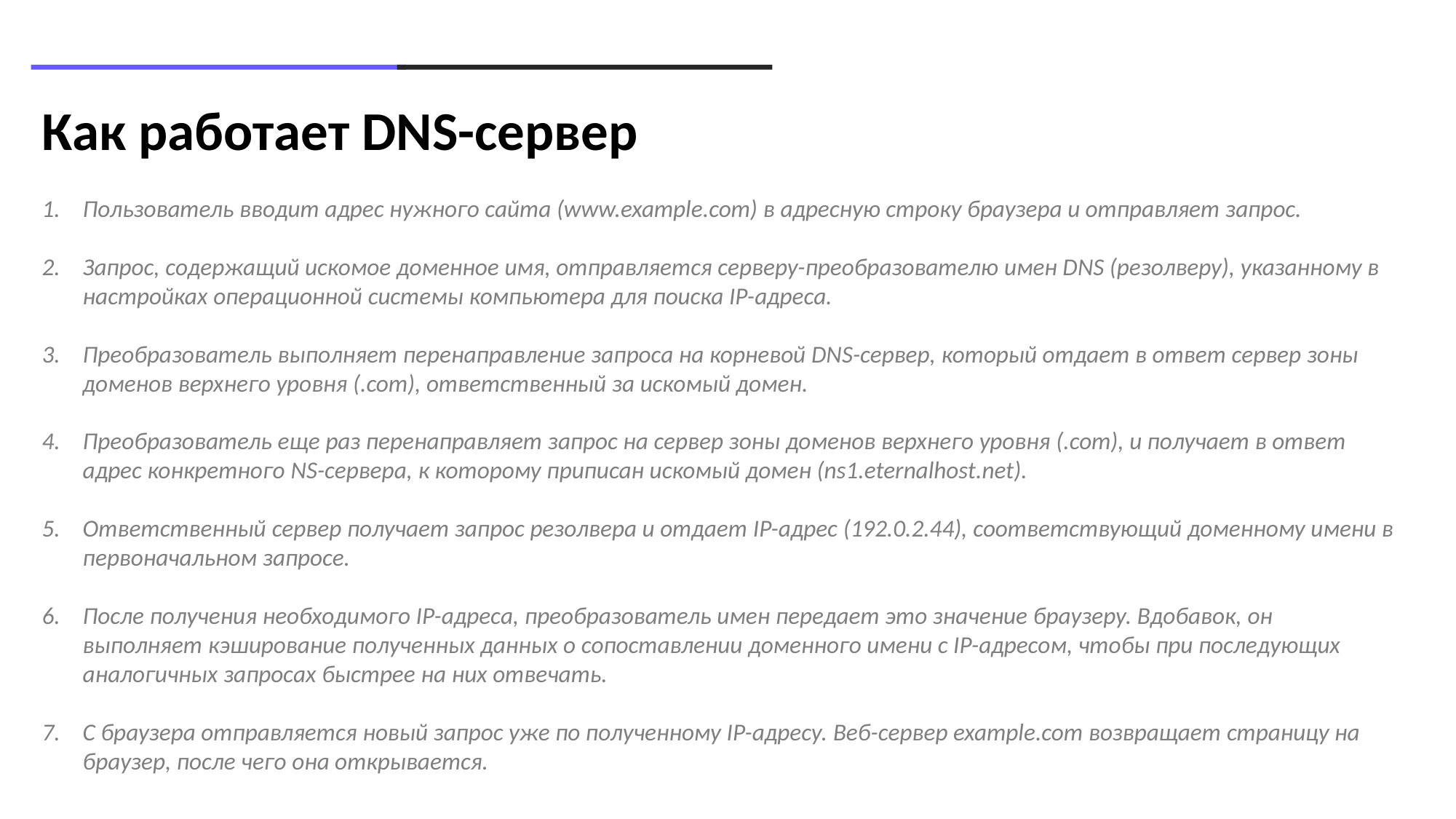

Как работает DNS-сервер
Пользователь вводит адрес нужного сайта (www.example.com) в адресную строку браузера и отправляет запрос.

Запрос, содержащий искомое доменное имя, отправляется серверу-преобразователю имен DNS (резолверу), указанному в настройках операционной системы компьютера для поиска IP-адреса.

Преобразователь выполняет перенаправление запроса на корневой DNS-сервер, который отдает в ответ сервер зоны доменов верхнего уровня (.com), ответственный за искомый домен.

Преобразователь еще раз перенаправляет запрос на сервер зоны доменов верхнего уровня (.com), и получает в ответ адрес конкретного NS-сервера, к которому приписан искомый домен (ns1.eternalhost.net).

Ответственный сервер получает запрос резолвера и отдает IP-адрес (192.0.2.44), соответствующий доменному имени в первоначальном запросе.

После получения необходимого IP-адреса, преобразователь имен передает это значение браузеру. Вдобавок, он выполняет кэширование полученных данных о сопоставлении доменного имени с IP-адресом, чтобы при последующих аналогичных запросах быстрее на них отвечать.

С браузера отправляется новый запрос уже по полученному IP-адресу. Веб-сервер example.com возвращает страницу на браузер, после чего она открывается.